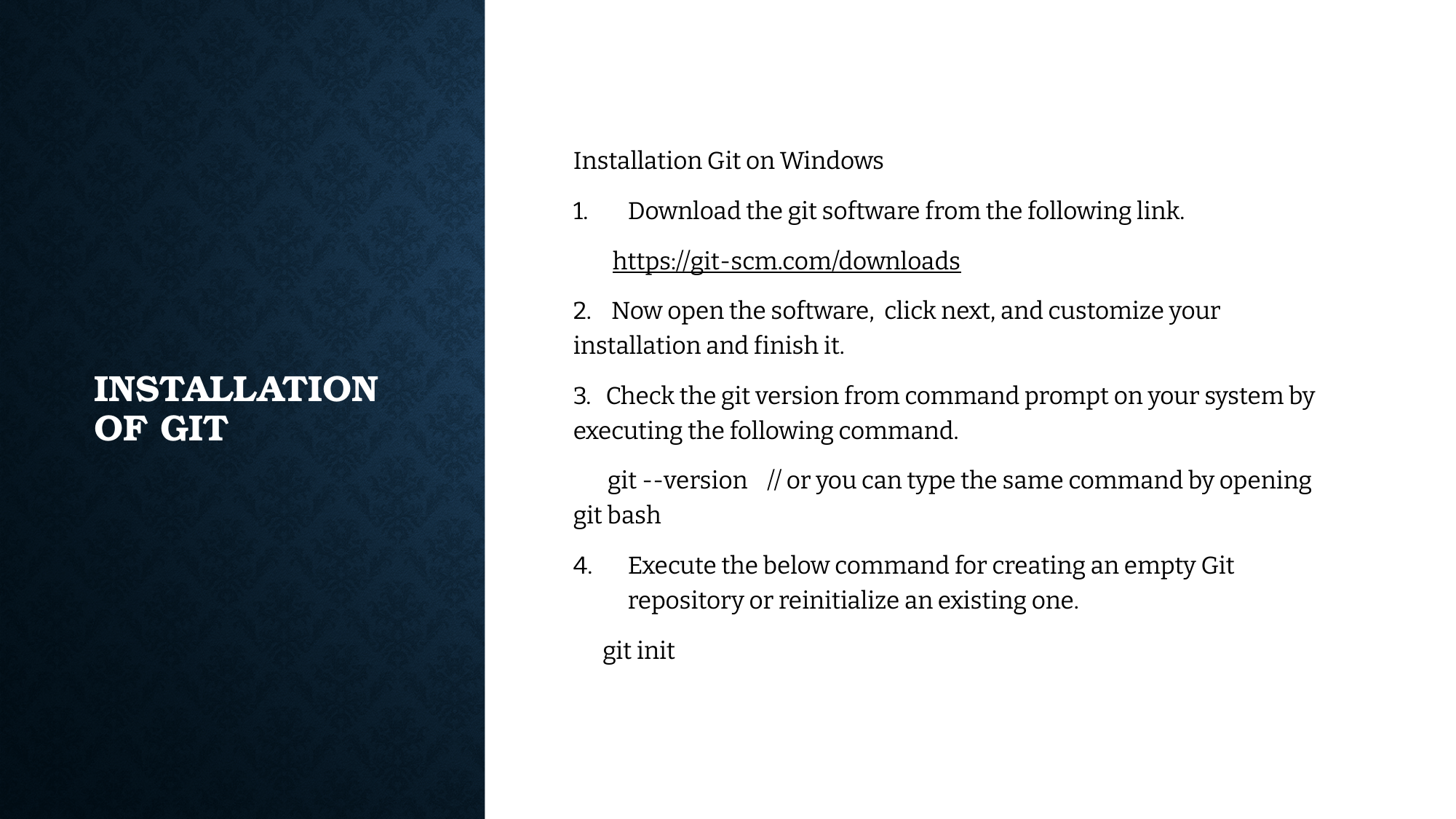

# Installation Of GIT
Installation Git on Windows
Download the git software from the following link.
        https://git-scm.com/downloads
2.    Now open the software,  click next, and customize your installation and finish it.
3.   Check the git version from command prompt on your system by executing the following command.
       git --version    // or you can type the same command by opening git bash
Execute the below command for creating an empty Git repository or reinitialize an existing one.
      git init